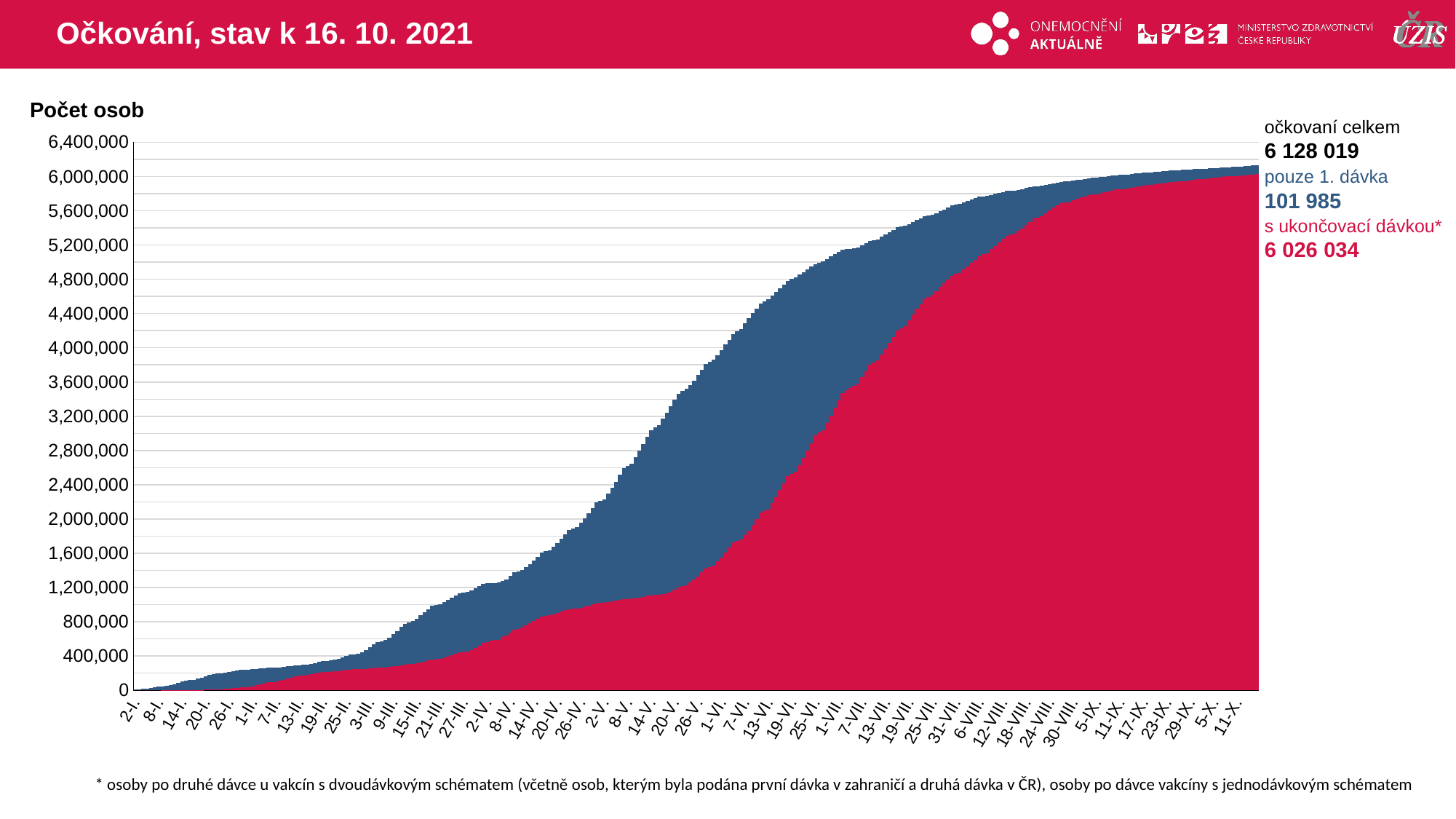

# Očkování, stav k 16. 10. 2021
Počet osob
očkovaní celkem
6 128 019

### Chart

| Category | dokončené očkování | 1. dávka |
|---|---|---|
| 2-I. | 0.0 | 13390.0 |
| 3-I. | 0.0 | 14307.0 |
| 4-I. | 0.0 | 17903.0 |
| 5-I. | 0.0 | 22409.0 |
| 6-I. | 0.0 | 28242.0 |
| 7-I. | 0.0 | 36212.0 |
| 8-I. | 0.0 | 46211.0 |
| 9-I. | 1.0 | 48233.0 |
| 10-I. | 3.0 | 49993.0 |
| 11-I. | 5.0 | 59824.0 |
| 12-I. | 7.0 | 73227.0 |
| 13-I. | 7.0 | 86730.0 |
| 14-I. | 9.0 | 101928.0 |
| 15-I. | 9.0 | 115907.0 |
| 16-I. | 12.0 | 119286.0 |
| 17-I. | 650.0 | 121254.0 |
| 18-I. | 2469.0 | 131908.0 |
| 19-I. | 5189.0 | 141755.0 |
| 20-I. | 7838.0 | 152753.0 |
| 21-I. | 9572.0 | 166633.0 |
| 22-I. | 10614.0 | 180435.0 |
| 23-I. | 11490.0 | 182866.0 |
| 24-I. | 12357.0 | 184250.0 |
| 25-I. | 15324.0 | 190911.0 |
| 26-I. | 19298.0 | 197469.0 |
| 27-I. | 23821.0 | 201965.0 |
| 28-I. | 29939.0 | 202919.0 |
| 29-I. | 37824.0 | 201229.0 |
| 30-I. | 38912.0 | 200872.0 |
| 31-I. | 40092.0 | 200401.0 |
| 1-II. | 48024.0 | 196433.0 |
| 2-II. | 58243.0 | 190340.0 |
| 3-II. | 69228.0 | 183763.0 |
| 4-II. | 82179.0 | 175708.0 |
| 5-II. | 92828.0 | 170507.0 |
| 6-II. | 95176.0 | 169001.0 |
| 7-II. | 97662.0 | 167362.0 |
| 8-II. | 109044.0 | 160063.0 |
| 9-II. | 120965.0 | 153270.0 |
| 10-II. | 134176.0 | 145570.0 |
| 11-II. | 150360.0 | 135722.0 |
| 12-II. | 165052.0 | 127790.0 |
| 13-II. | 168031.0 | 126403.0 |
| 14-II. | 169409.0 | 126016.0 |
| 15-II. | 178744.0 | 123074.0 |
| 16-II. | 187796.0 | 122732.0 |
| 17-II. | 196086.0 | 124128.0 |
| 18-II. | 204121.0 | 128401.0 |
| 19-II. | 211442.0 | 132924.0 |
| 20-II. | 212618.0 | 133730.0 |
| 21-II. | 213633.0 | 133827.0 |
| 22-II. | 219639.0 | 137939.0 |
| 23-II. | 226599.0 | 143912.0 |
| 24-II. | 232620.0 | 151754.0 |
| 25-II. | 238152.0 | 164177.0 |
| 26-II. | 243480.0 | 175002.0 |
| 27-II. | 244030.0 | 177453.0 |
| 28-II. | 244574.0 | 179248.0 |
| 1-III. | 248000.0 | 195366.0 |
| 2-III. | 251535.0 | 219037.0 |
| 3-III. | 256024.0 | 245382.0 |
| 4-III. | 260685.0 | 273937.0 |
| 5-III. | 266081.0 | 297336.0 |
| 6-III. | 266929.0 | 308615.0 |
| 7-III. | 267762.0 | 319300.0 |
| 8-III. | 272594.0 | 344156.0 |
| 9-III. | 278955.0 | 374058.0 |
| 10-III. | 285890.0 | 408383.0 |
| 11-III. | 294240.0 | 444831.0 |
| 12-III. | 302684.0 | 475184.0 |
| 13-III. | 303973.0 | 490944.0 |
| 14-III. | 305108.0 | 501903.0 |
| 15-III. | 313876.0 | 521492.0 |
| 16-III. | 324394.0 | 549822.0 |
| 17-III. | 334879.0 | 576782.0 |
| 18-III. | 347274.0 | 602327.0 |
| 19-III. | 360862.0 | 623181.0 |
| 20-III. | 362872.0 | 636288.0 |
| 21-III. | 364413.0 | 642139.0 |
| 22-III. | 376903.0 | 654161.0 |
| 23-III. | 390235.0 | 667428.0 |
| 24-III. | 405939.0 | 678554.0 |
| 25-III. | 423767.0 | 687018.0 |
| 26-III. | 441248.0 | 694309.0 |
| 27-III. | 446079.0 | 697894.0 |
| 28-III. | 450212.0 | 699287.0 |
| 29-III. | 470904.0 | 697706.0 |
| 30-III. | 493063.0 | 700235.0 |
| 31-III. | 520096.0 | 696279.0 |
| 1-IV. | 552120.0 | 689880.0 |
| 2-IV. | 564899.0 | 683994.0 |
| 3-IV. | 575802.0 | 676690.0 |
| 4-IV. | 584698.0 | 670283.0 |
| 5-IV. | 591868.0 | 665484.0 |
| 6-IV. | 621084.0 | 652424.0 |
| 7-IV. | 643277.0 | 653617.0 |
| 8-IV. | 674268.0 | 661266.0 |
| 9-IV. | 704430.0 | 670580.0 |
| 10-IV. | 719702.0 | 670753.0 |
| 11-IV. | 729719.0 | 670485.0 |
| 12-IV. | 754807.0 | 683646.0 |
| 13-IV. | 780802.0 | 693872.0 |
| 14-IV. | 808134.0 | 705333.0 |
| 15-IV. | 833822.0 | 727412.0 |
| 16-IV. | 859424.0 | 746433.0 |
| 17-IV. | 868437.0 | 754080.0 |
| 18-IV. | 873412.0 | 762067.0 |
| 19-IV. | 888847.0 | 790605.0 |
| 20-IV. | 904692.0 | 817287.0 |
| 21-IV. | 919011.0 | 850673.0 |
| 22-IV. | 936367.0 | 887779.0 |
| 23-IV. | 948396.0 | 925671.0 |
| 24-IV. | 953626.0 | 938250.0 |
| 25-IV. | 957608.0 | 948937.0 |
| 26-IV. | 965147.0 | 990964.0 |
| 27-IV. | 977339.0 | 1027735.0 |
| 28-IV. | 991302.0 | 1072501.0 |
| 29-IV. | 1007146.0 | 1122222.0 |
| 30-IV. | 1017070.0 | 1174486.0 |
| 1-V. | 1020485.0 | 1190363.0 |
| 2-V. | 1022734.0 | 1207005.0 |
| 3-V. | 1027779.0 | 1269192.0 |
| 4-V. | 1036077.0 | 1327366.0 |
| 5-V. | 1045439.0 | 1391132.0 |
| 6-V. | 1056109.0 | 1460841.0 |
| 7-V. | 1066165.0 | 1528062.0 |
| 8-V. | 1067900.0 | 1555726.0 |
| 9-V. | 1069087.0 | 1578706.0 |
| 10-V. | 1076264.0 | 1644267.0 |
| 11-V. | 1085030.0 | 1711598.0 |
| 12-V. | 1094070.0 | 1782392.0 |
| 13-V. | 1103198.0 | 1857298.0 |
| 14-V. | 1110922.0 | 1928973.0 |
| 15-V. | 1113108.0 | 1958624.0 |
| 16-V. | 1114347.0 | 1983127.0 |
| 17-V. | 1121026.0 | 2048939.0 |
| 18-V. | 1134012.0 | 2107878.0 |
| 19-V. | 1149101.0 | 2170238.0 |
| 20-V. | 1176063.0 | 2218686.0 |
| 21-V. | 1203742.0 | 2259759.0 |
| 22-V. | 1214876.0 | 2280964.0 |
| 23-V. | 1223880.0 | 2294267.0 |
| 24-V. | 1257477.0 | 2307761.0 |
| 25-V. | 1293218.0 | 2323909.0 |
| 26-V. | 1330689.0 | 2354207.0 |
| 27-V. | 1377949.0 | 2368320.0 |
| 28-V. | 1424439.0 | 2383551.0 |
| 29-V. | 1441505.0 | 2395636.0 |
| 30-V. | 1455910.0 | 2403568.0 |
| 31-V. | 1503409.0 | 2411813.0 |
| 1-VI. | 1552168.0 | 2422066.0 |
| 2-VI. | 1606059.0 | 2431040.0 |
| 3-VI. | 1666200.0 | 2429112.0 |
| 4-VI. | 1723505.0 | 2434878.0 |
| 5-VI. | 1742275.0 | 2450234.0 |
| 6-VI. | 1757364.0 | 2462045.0 |
| 7-VI. | 1812929.0 | 2470149.0 |
| 8-VI. | 1867823.0 | 2479218.0 |
| 9-VI. | 1932161.0 | 2474066.0 |
| 10-VI. | 2003158.0 | 2456943.0 |
| 11-VI. | 2072773.0 | 2439409.0 |
| 12-VI. | 2093498.0 | 2450656.0 |
| 13-VI. | 2111849.0 | 2456295.0 |
| 14-VI. | 2186137.0 | 2425062.0 |
| 15-VI. | 2258376.0 | 2397442.0 |
| 16-VI. | 2336489.0 | 2362068.0 |
| 17-VI. | 2419444.0 | 2318475.0 |
| 18-VI. | 2499831.0 | 2280445.0 |
| 19-VI. | 2529042.0 | 2272959.0 |
| 20-VI. | 2552798.0 | 2266557.0 |
| 21-VI. | 2631263.0 | 2220590.0 |
| 22-VI. | 2713414.0 | 2171386.0 |
| 23-VI. | 2798529.0 | 2117921.0 |
| 24-VI. | 2888456.0 | 2057818.0 |
| 25-VI. | 2974466.0 | 2002826.0 |
| 26-VI. | 3009196.0 | 1983940.0 |
| 27-VI. | 3035782.0 | 1971291.0 |
| 28-VI. | 3120859.0 | 1914625.0 |
| 29-VI. | 3207232.0 | 1857496.0 |
| 30-VI. | 3298072.0 | 1794152.0 |
| 1-VII. | 3387975.0 | 1728180.0 |
| 2-VII. | 3473672.0 | 1669200.0 |
| 3-VII. | 3505119.0 | 1644815.0 |
| 4-VII. | 3526878.0 | 1630593.0 |
| 5-VII. | 3552188.0 | 1612625.0 |
| 6-VII. | 3579753.0 | 1590448.0 |
| 7-VII. | 3658610.0 | 1537351.0 |
| 8-VII. | 3728822.0 | 1493713.0 |
| 9-VII. | 3797979.0 | 1452449.0 |
| 10-VII. | 3826538.0 | 1433219.0 |
| 11-VII. | 3849380.0 | 1418890.0 |
| 12-VII. | 3918382.0 | 1377410.0 |
| 13-VII. | 3988158.0 | 1333806.0 |
| 14-VII. | 4060044.0 | 1287742.0 |
| 15-VII. | 4125956.0 | 1251005.0 |
| 16-VII. | 4198548.0 | 1206318.0 |
| 17-VII. | 4229919.0 | 1183688.0 |
| 18-VII. | 4255873.0 | 1166161.0 |
| 19-VII. | 4322803.0 | 1122545.0 |
| 20-VII. | 4389744.0 | 1076964.0 |
| 21-VII. | 4453090.0 | 1037033.0 |
| 22-VII. | 4511597.0 | 1000842.0 |
| 23-VII. | 4566216.0 | 969378.0 |
| 24-VII. | 4593811.0 | 949067.0 |
| 25-VII. | 4615880.0 | 933595.0 |
| 26-VII. | 4664424.0 | 908531.0 |
| 27-VII. | 4710936.0 | 884697.0 |
| 28-VII. | 4756795.0 | 860041.0 |
| 29-VII. | 4798639.0 | 839469.0 |
| 30-VII. | 4841073.0 | 820278.0 |
| 31-VII. | 4860547.0 | 809707.0 |
| 1-VIII. | 4876663.0 | 800288.0 |
| 2-VIII. | 4914124.0 | 781413.0 |
| 3-VIII. | 4952137.0 | 760999.0 |
| 4-VIII. | 4988776.0 | 740412.0 |
| 5-VIII. | 5029136.0 | 716028.0 |
| 6-VIII. | 5072298.0 | 689607.0 |
| 7-VIII. | 5090397.0 | 677068.0 |
| 8-VIII. | 5106112.0 | 665698.0 |
| 9-VIII. | 5151068.0 | 633339.0 |
| 10-VIII. | 5190546.0 | 605659.0 |
| 11-VIII. | 5233601.0 | 573939.0 |
| 12-VIII. | 5270588.0 | 548330.0 |
| 13-VIII. | 5310815.0 | 518764.0 |
| 14-VIII. | 5321469.0 | 511435.0 |
| 15-VIII. | 5331819.0 | 503657.0 |
| 16-VIII. | 5365804.0 | 479432.0 |
| 17-VIII. | 5392825.0 | 461971.0 |
| 18-VIII. | 5431604.0 | 432555.0 |
| 19-VIII. | 5469879.0 | 403905.0 |
| 20-VIII. | 5509983.0 | 375122.0 |
| 21-VIII. | 5522704.0 | 365106.0 |
| 22-VIII. | 5534648.0 | 355496.0 |
| 23-VIII. | 5573819.0 | 326870.0 |
| 24-VIII. | 5606994.0 | 303547.0 |
| 25-VIII. | 5635279.0 | 284093.0 |
| 26-VIII. | 5661327.0 | 266468.0 |
| 27-VIII. | 5687206.0 | 250891.0 |
| 28-VIII. | 5694214.0 | 246596.0 |
| 29-VIII. | 5700818.0 | 242392.0 |
| 30-VIII. | 5722618.0 | 229092.0 |
| 31-VIII. | 5740636.0 | 218709.0 |
| 1-IX. | 5754573.0 | 210630.0 |
| 2-IX. | 5768892.0 | 203079.0 |
| 3-IX. | 5784520.0 | 196901.0 |
| 4-IX. | 5788044.0 | 195418.0 |
| 5-IX. | 5790866.0 | 194624.0 |
| 6-IX. | 5803335.0 | 188313.0 |
| 7-IX. | 5814380.0 | 181615.0 |
| 8-IX. | 5824185.0 | 177413.0 |
| 9-IX. | 5834210.0 | 174023.0 |
| 10-IX. | 5846345.0 | 169484.0 |
| 11-IX. | 5848802.0 | 168879.0 |
| 12-IX. | 5850417.0 | 168371.0 |
| 13-IX. | 5860655.0 | 163516.0 |
| 14-IX. | 5869628.0 | 159867.0 |
| 15-IX. | 5878113.0 | 156518.0 |
| 16-IX. | 5886349.0 | 153482.0 |
| 17-IX. | 5896526.0 | 149785.0 |
| 18-IX. | 5898852.0 | 149169.0 |
| 19-IX. | 5900411.0 | 148546.0 |
| 20-IX. | 5908511.0 | 144311.0 |
| 21-IX. | 5915993.0 | 140849.0 |
| 22-IX. | 5921434.0 | 139424.0 |
| 23-IX. | 5927801.0 | 137954.0 |
| 24-IX. | 5937267.0 | 134059.0 |
| 25-IX. | 5939217.0 | 133562.0 |
| 26-IX. | 5940830.0 | 132682.0 |
| 27-IX. | 5947272.0 | 130002.0 |
| 28-IX. | 5947858.0 | 129735.0 |
| 29-IX. | 5955203.0 | 126046.0 |
| 30-IX. | 5962786.0 | 122802.0 |
| 1-X. | 5970582.0 | 119017.0 |
| 2-X. | 5972103.0 | 118531.0 |
| 3-X. | 5972962.0 | 118371.0 |
| 4-X. | 5978433.0 | 115827.0 |
| 5-X. | 5983303.0 | 113821.0 |
| 6-X. | 5988327.0 | 112144.0 |
| 7-X. | 5993430.0 | 110123.0 |
| 8-X. | 5999950.0 | 108220.0 |
| 9-X. | 6001579.0 | 107812.0 |
| 10-X. | 6002402.0 | 107901.0 |
| 11-X. | 6006705.0 | 106429.0 |
| 12-X. | 6010469.0 | 105250.0 |
| 13-X. | 6014408.0 | 104561.0 |
| 14-X. | 6019182.0 | 103215.0 |
| 15-X. | 6024799.0 | 102183.0 |
| 16-X. | 6026034.0 | 101985.0 |
pouze 1. dávka
101 985
s ukončovací dávkou*
6 026 034
* osoby po druhé dávce u vakcín s dvoudávkovým schématem (včetně osob, kterým byla podána první dávka v zahraničí a druhá dávka v ČR), osoby po dávce vakcíny s jednodávkovým schématem